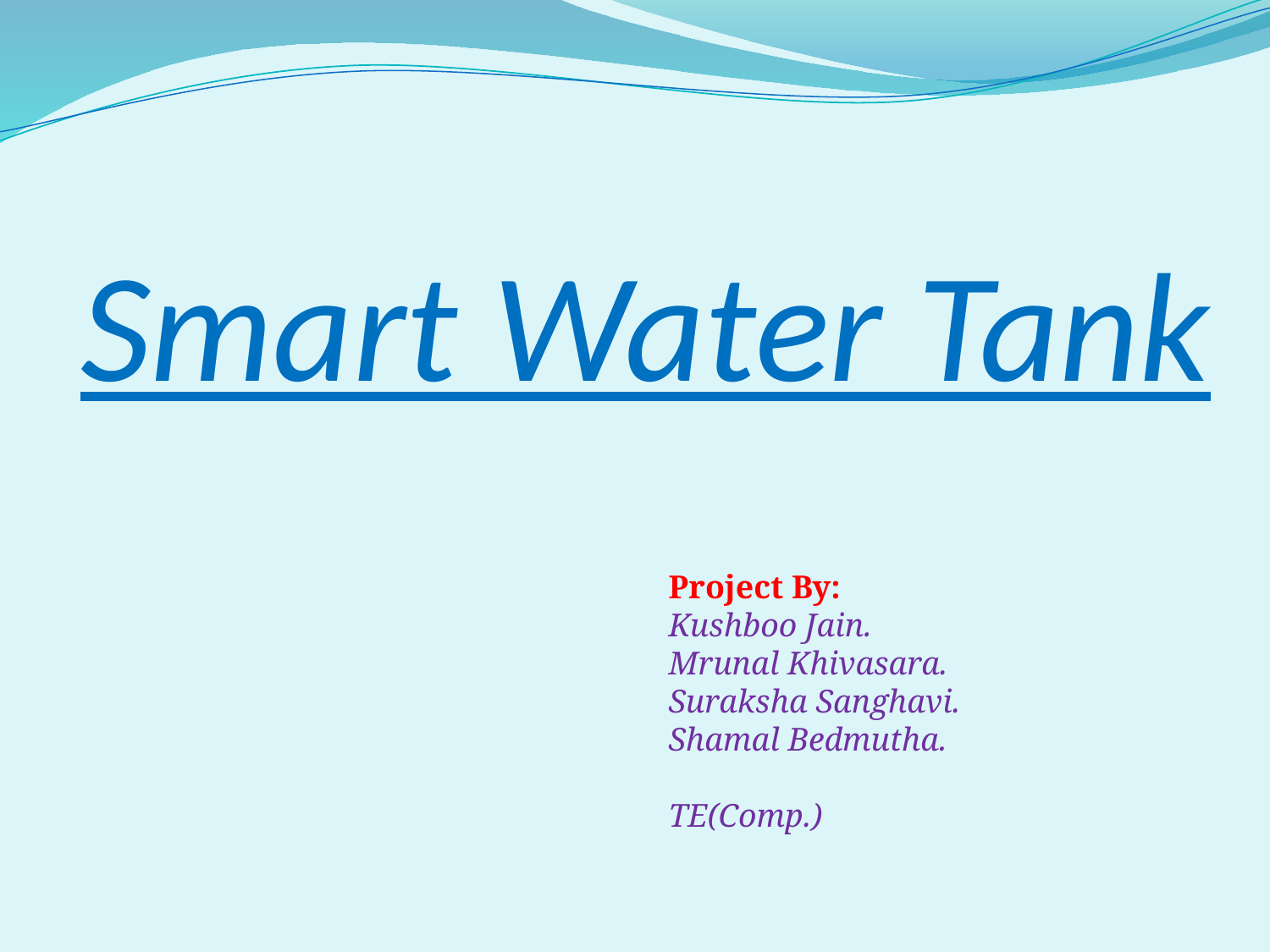

# Smart Water Tank
Project By:
Kushboo Jain.
Mrunal Khivasara.
Suraksha Sanghavi.
Shamal Bedmutha.

TE(Comp.)